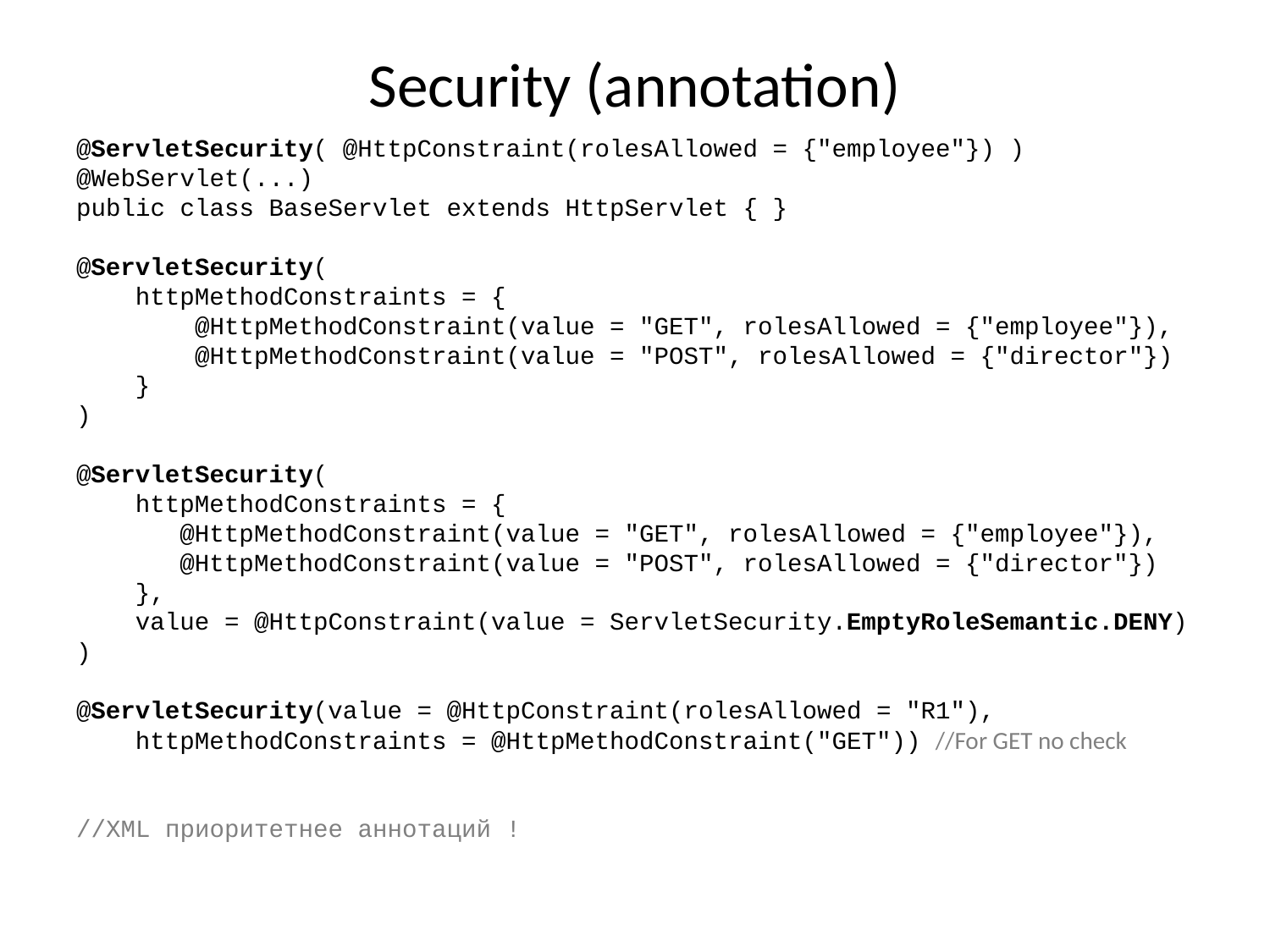

# Security (annotation)
@ServletSecurity( @HttpConstraint(rolesAllowed = {"employee"}) )
@WebServlet(...)
public class BaseServlet extends HttpServlet { }

@ServletSecurity(
    httpMethodConstraints = {
        @HttpMethodConstraint(value = "GET", rolesAllowed = {"employee"}),
        @HttpMethodConstraint(value = "POST", rolesAllowed = {"director"})
    }
)

@ServletSecurity(
    httpMethodConstraints = {
       @HttpMethodConstraint(value = "GET", rolesAllowed = {"employee"}),
       @HttpMethodConstraint(value = "POST", rolesAllowed = {"director"})
    },
    value = @HttpConstraint(value = ServletSecurity.EmptyRoleSemantic.DENY)
)

@ServletSecurity(value = @HttpConstraint(rolesAllowed = "R1"),
    httpMethodConstraints = @HttpMethodConstraint("GET")) //For GET no check

//XML приоритетнее аннотаций !